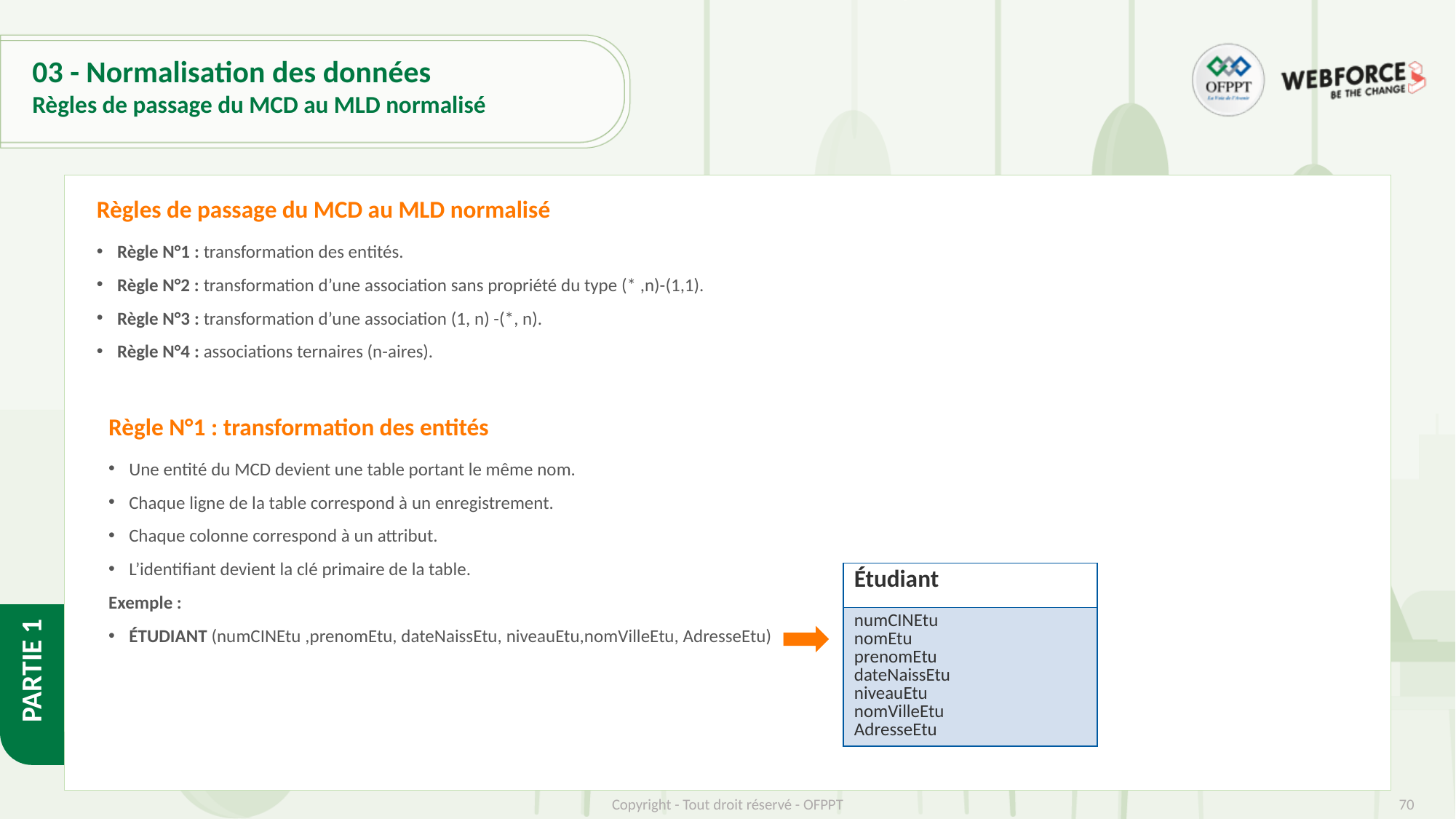

# 03 - Normalisation des données
Règles de passage du MCD au MLD normalisé
Règles de passage du MCD au MLD normalisé
Règle N°1 : transformation des entités.
Règle N°2 : transformation d’une association sans propriété du type (* ,n)-(1,1).
Règle N°3 : transformation d’une association (1, n) -(*, n).
Règle N°4 : associations ternaires (n-aires).

Règle N°1 : transformation des entités
Une entité du MCD devient une table portant le même nom.
Chaque ligne de la table correspond à un enregistrement.
Chaque colonne correspond à un attribut.
L’identifiant devient la clé primaire de la table.
Exemple :
ÉTUDIANT (numCINEtu ,prenomEtu, dateNaissEtu, niveauEtu,nomVilleEtu, AdresseEtu)

| Étudiant |
| --- |
| numCINEtu nomEtu prenomEtu dateNaissEtu niveauEtu nomVilleEtu AdresseEtu |